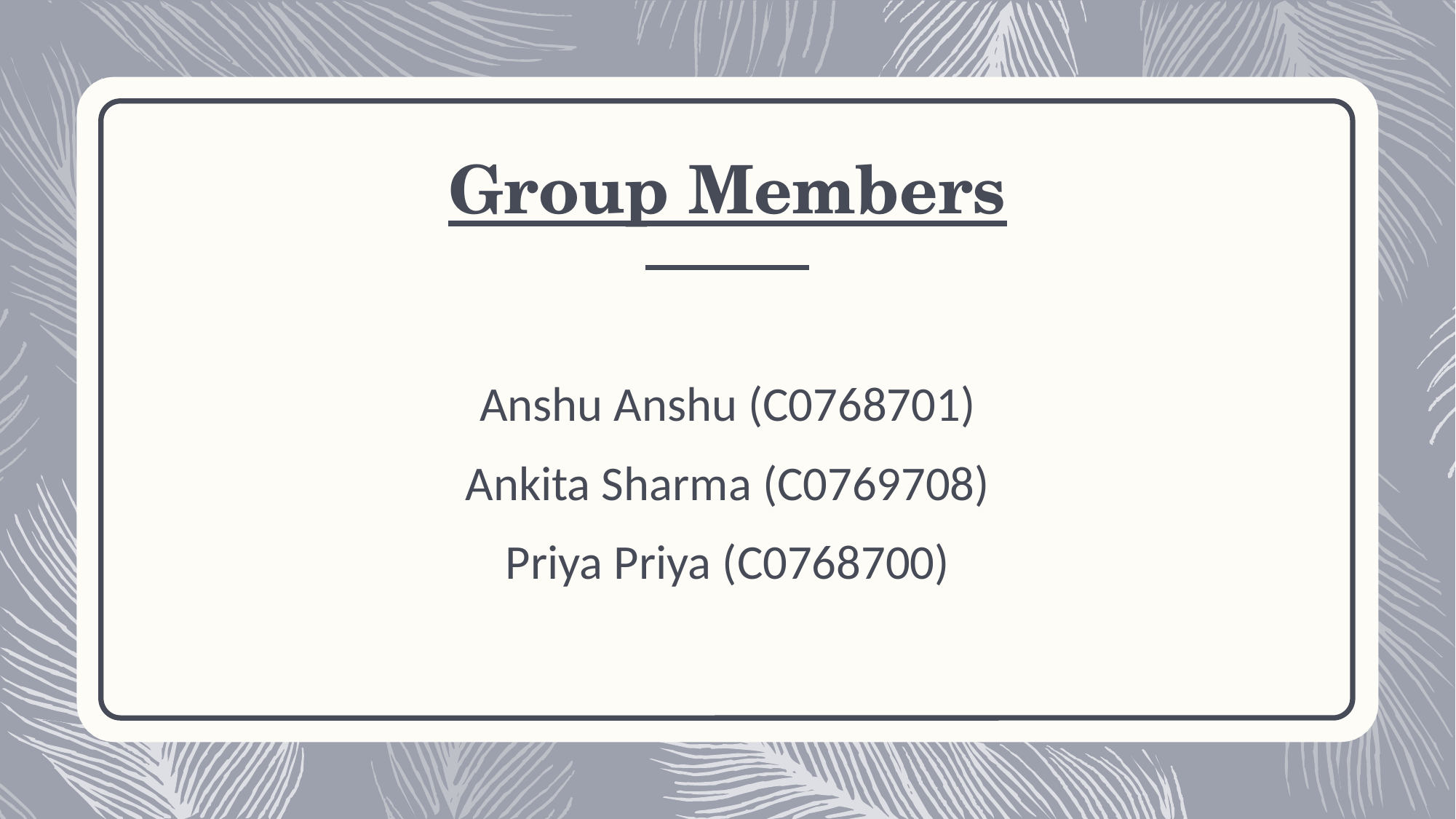

# Group Members
Anshu Anshu (C0768701)
Ankita Sharma (C0769708)
Priya Priya (C0768700)